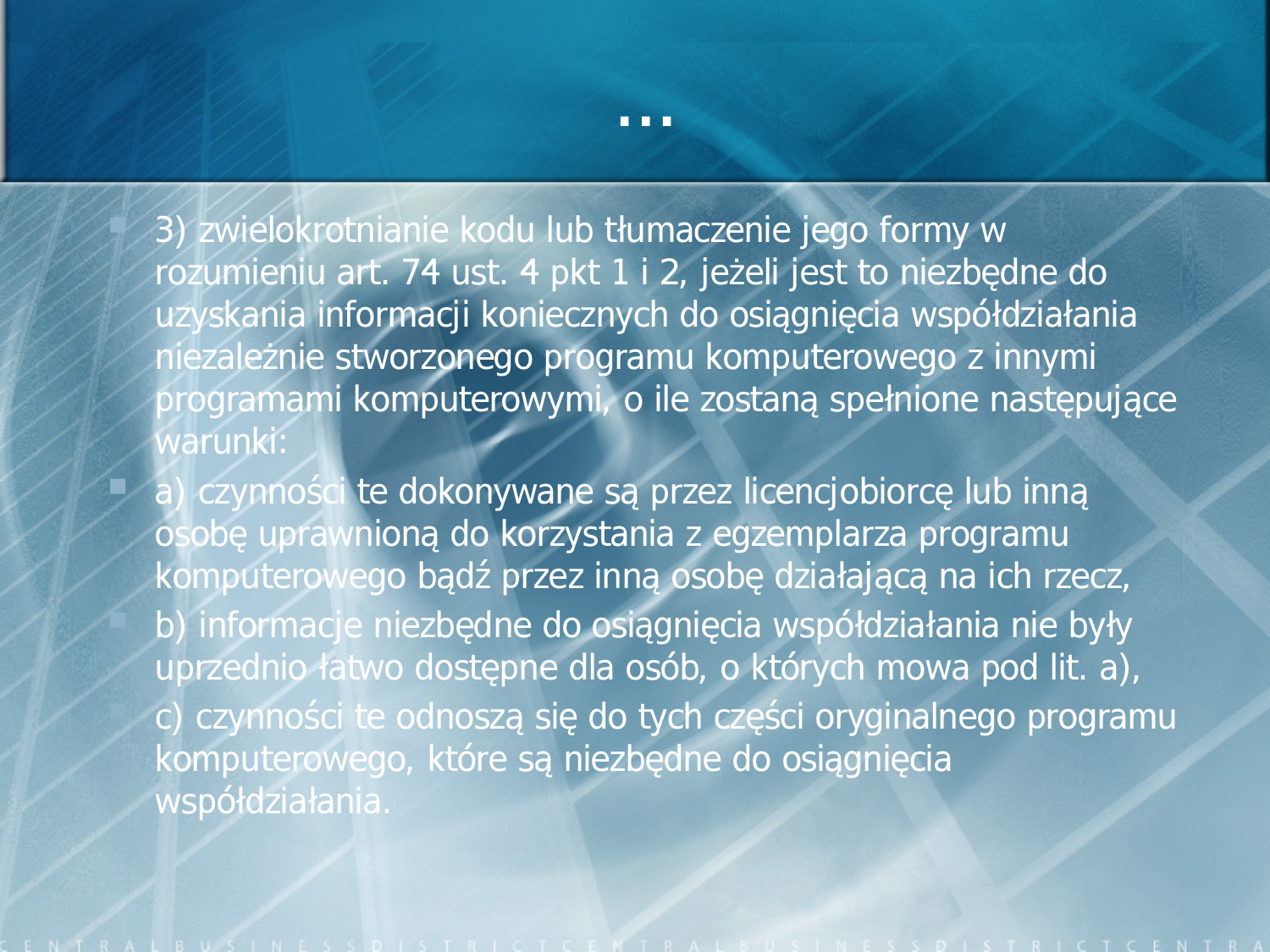

# …
3) zwielokrotnianie kodu lub tłumaczenie jego formy w rozumieniu art. 74 ust. 4 pkt 1 i 2, jeżeli jest to niezbędne do uzyskania informacji koniecznych do osiągnięcia współdziałania niezależnie stworzonego programu komputerowego z innymi programami komputerowymi, o ile zostaną spełnione następujące warunki:
a) czynności te dokonywane są przez licencjobiorcę lub inną osobę uprawnioną do korzystania z egzemplarza programu komputerowego bądź przez inną osobę działającą na ich rzecz,
b) informacje niezbędne do osiągnięcia współdziałania nie były uprzednio łatwo dostępne dla osób, o których mowa pod lit. a),
c) czynności te odnoszą się do tych części oryginalnego programu komputerowego, które są niezbędne do osiągnięcia współdziałania.